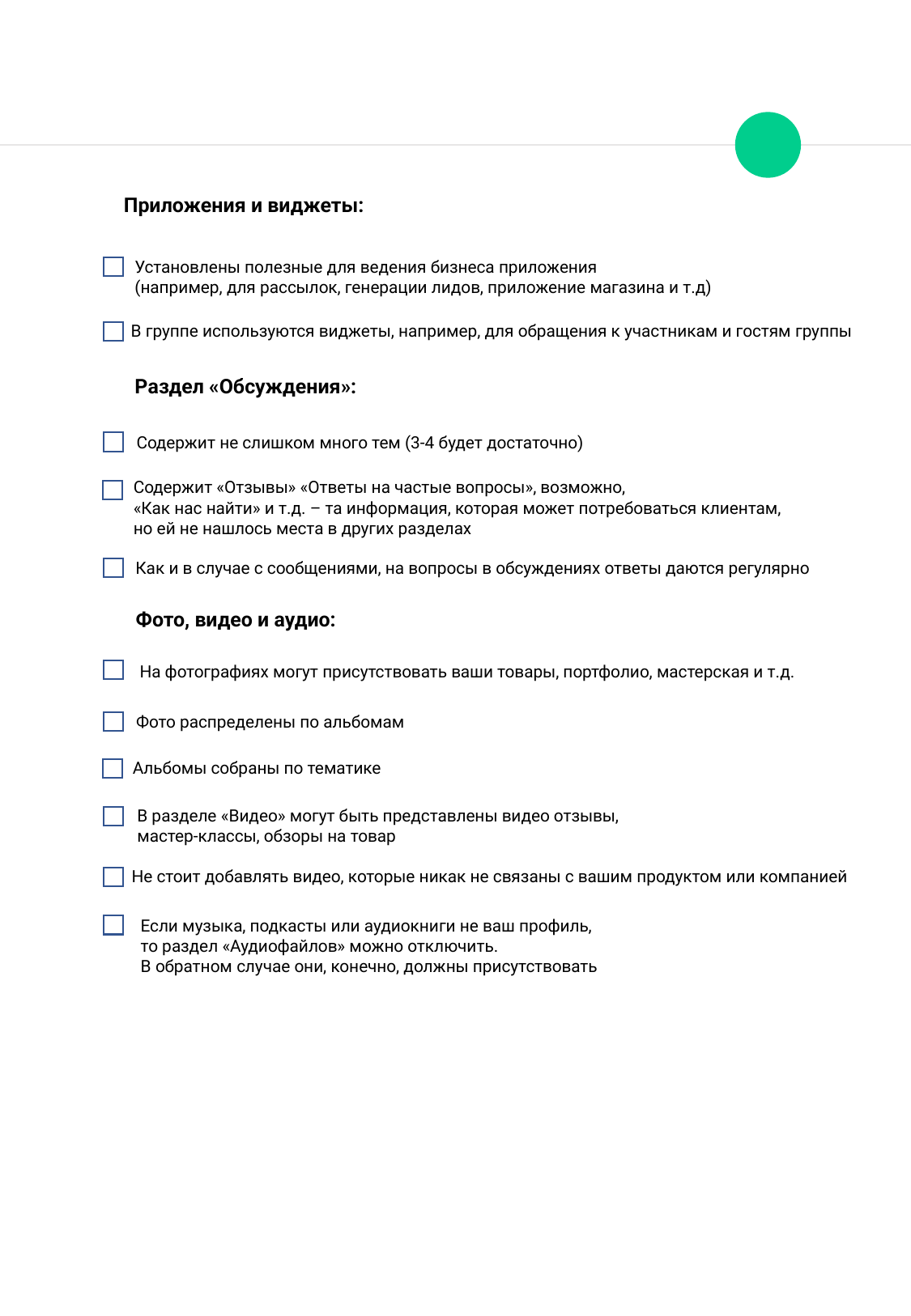

Приложения и виджеты:
Установлены полезные для ведения бизнеса приложения
(например, для рассылок, генерации лидов, приложение магазина и т.д)

В группе используются виджеты, например, для обращения к участникам и гостям группы

Раздел «Обсуждения»:
Содержит не слишком много тем (3-4 будет достаточно)

Содержит «Отзывы» «Ответы на частые вопросы», возможно,
«Как нас найти» и т.д. – та информация, которая может потребоваться клиентам,
но ей не нашлось места в других разделах

Как и в случае с сообщениями, на вопросы в обсуждениях ответы даются регулярно

Фото, видео и аудио:
На фотографиях могут присутствовать ваши товары, портфолио, мастерская и т.д.

Фото распределены по альбомам

Альбомы собраны по тематике

В разделе «Видео» могут быть представлены видео отзывы,
мастер-классы, обзоры на товар

Не стоит добавлять видео, которые никак не связаны с вашим продуктом или компанией

Если музыка, подкасты или аудиокниги не ваш профиль,
то раздел «Аудиофайлов» можно отключить.
В обратном случае они, конечно, должны присутствовать